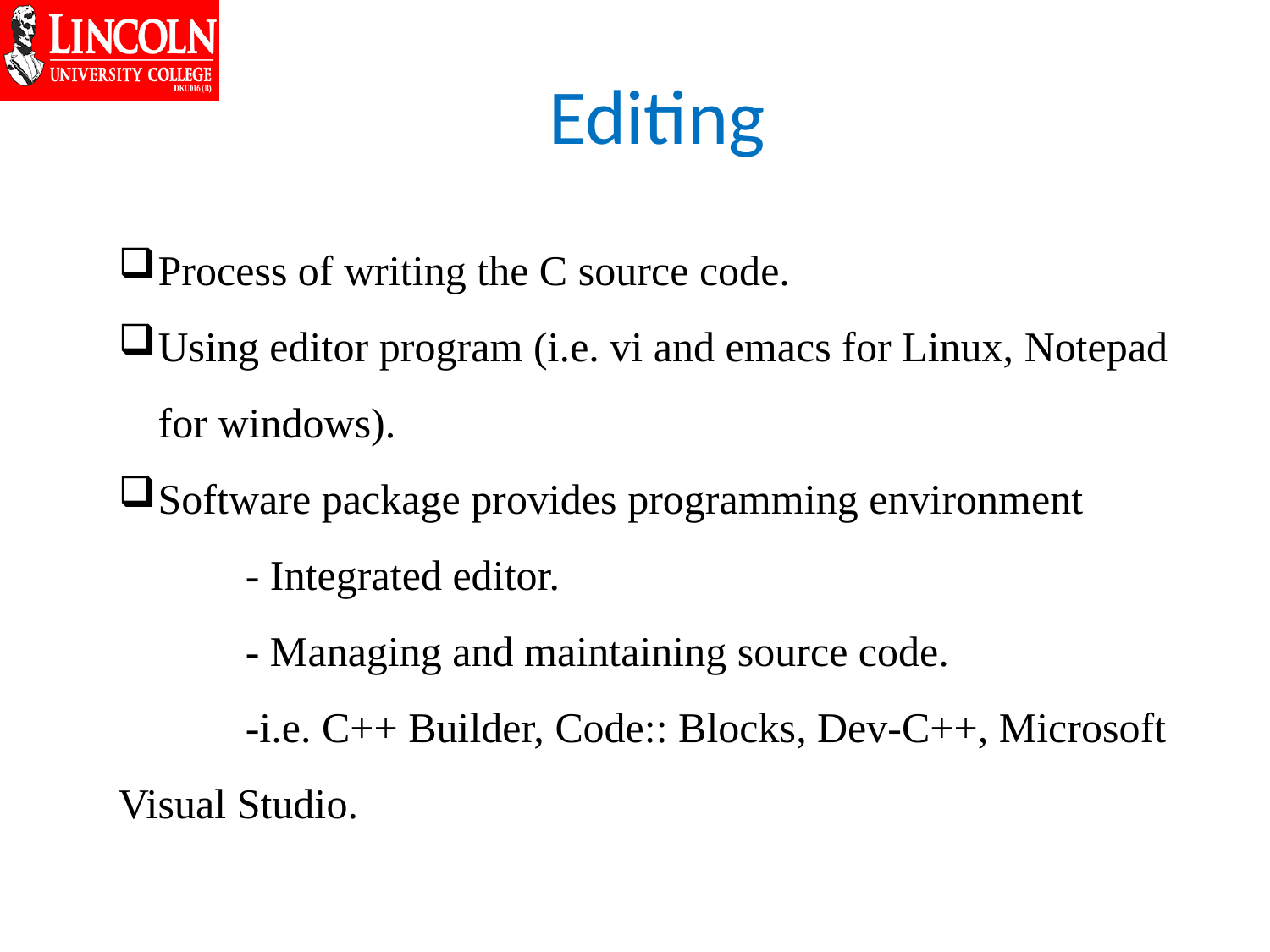

# Editing
Process of writing the C source code.
Using editor program (i.e. vi and emacs for Linux, Notepad for windows).
Software package provides programming environment
	- Integrated editor.
	- Managing and maintaining source code.
	-i.e. C++ Builder, Code:: Blocks, Dev-C++, Microsoft Visual Studio.